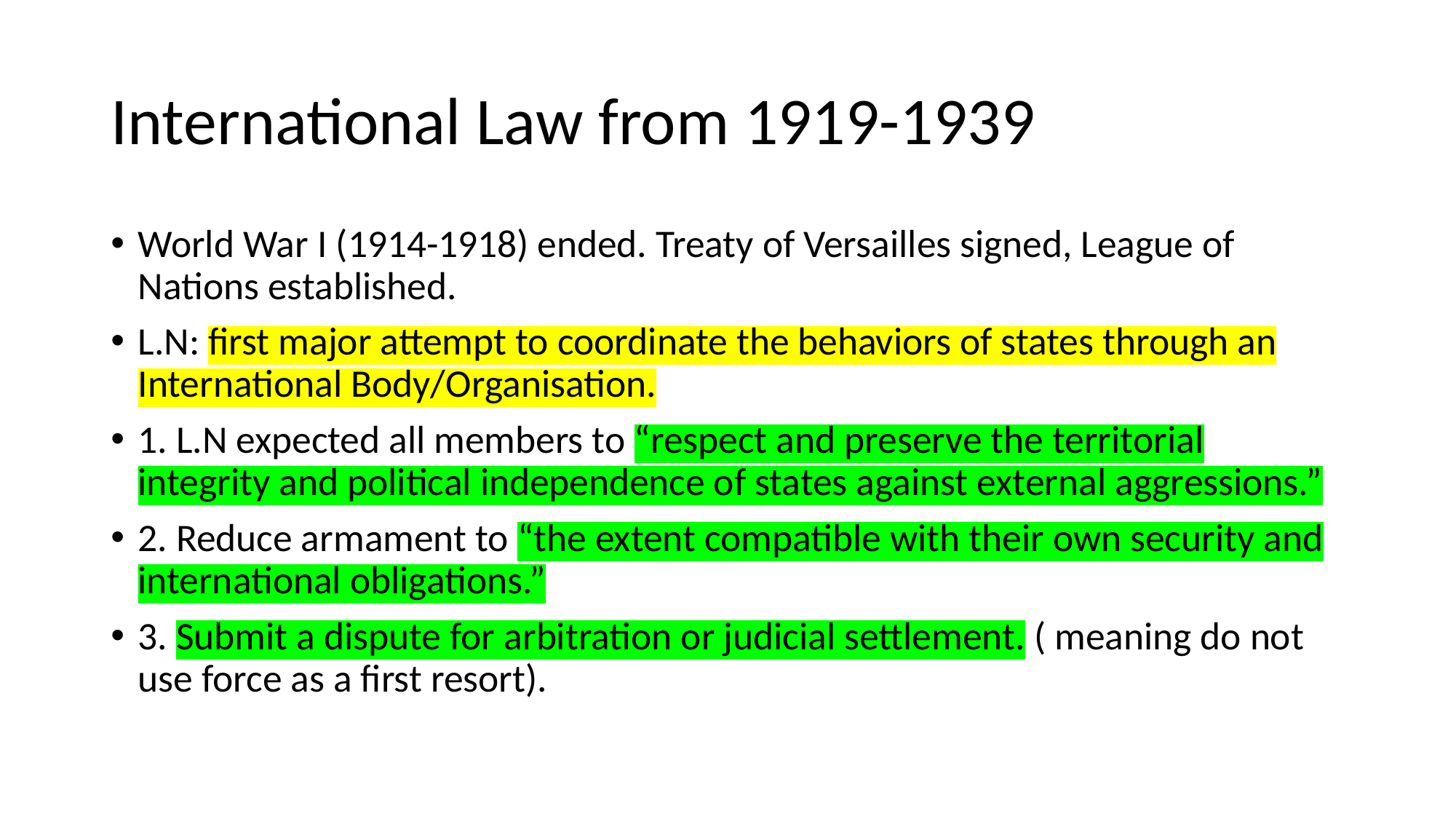

# International Law from 1919-1939
World War I (1914-1918) ended. Treaty of Versailles signed, League of Nations established.
L.N: first major attempt to coordinate the behaviors of states through an International Body/Organisation.
1. L.N expected all members to “respect and preserve the territorial integrity and political independence of states against external aggressions.”
2. Reduce armament to “the extent compatible with their own security and international obligations.”
3. Submit a dispute for arbitration or judicial settlement. ( meaning do not use force as a first resort).